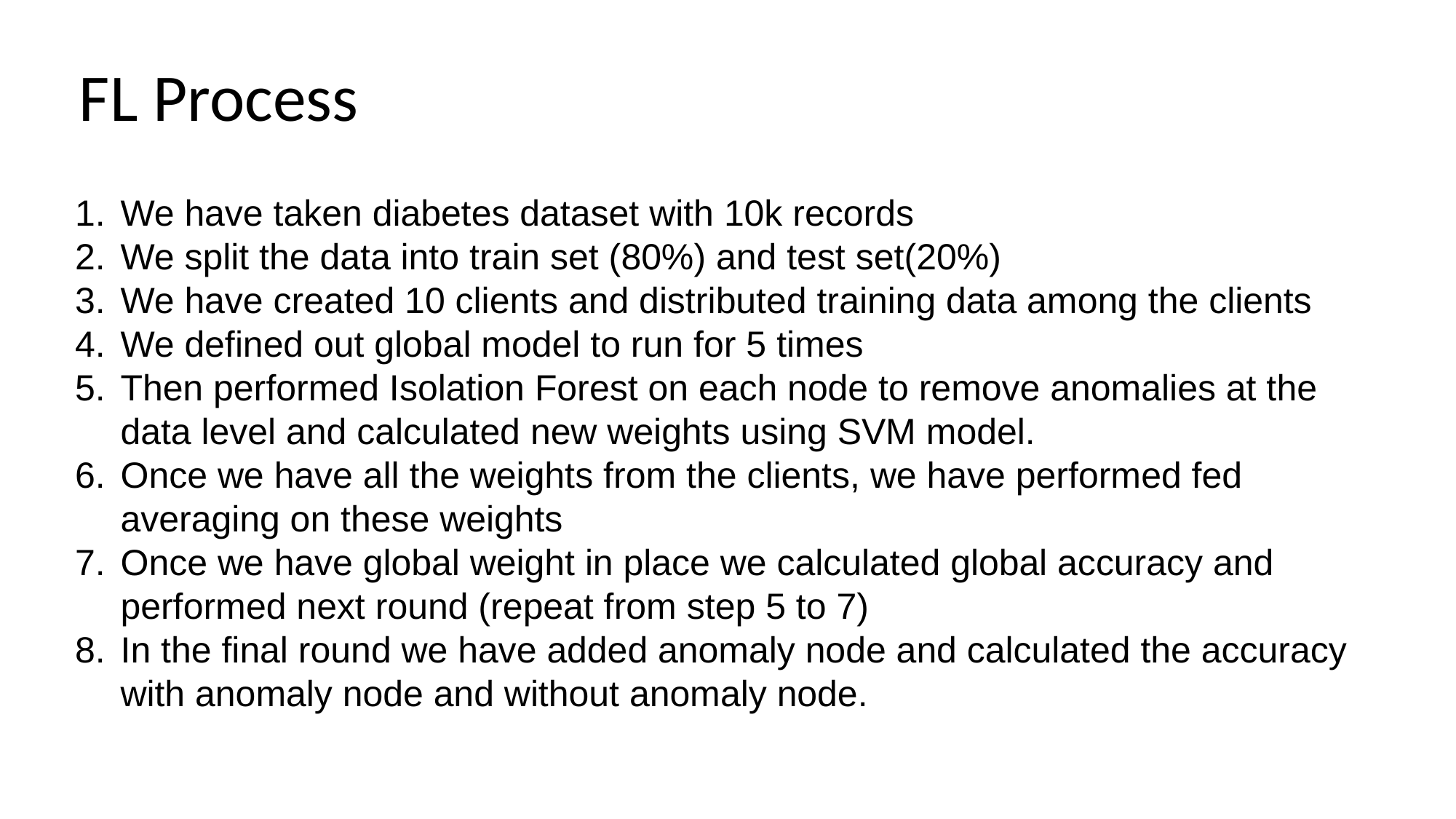

# FL Process
We have taken diabetes dataset with 10k records
We split the data into train set (80%) and test set(20%)
We have created 10 clients and distributed training data among the clients
We defined out global model to run for 5 times
Then performed Isolation Forest on each node to remove anomalies at the data level and calculated new weights using SVM model.
Once we have all the weights from the clients, we have performed fed averaging on these weights
Once we have global weight in place we calculated global accuracy and performed next round (repeat from step 5 to 7)
In the final round we have added anomaly node and calculated the accuracy with anomaly node and without anomaly node.